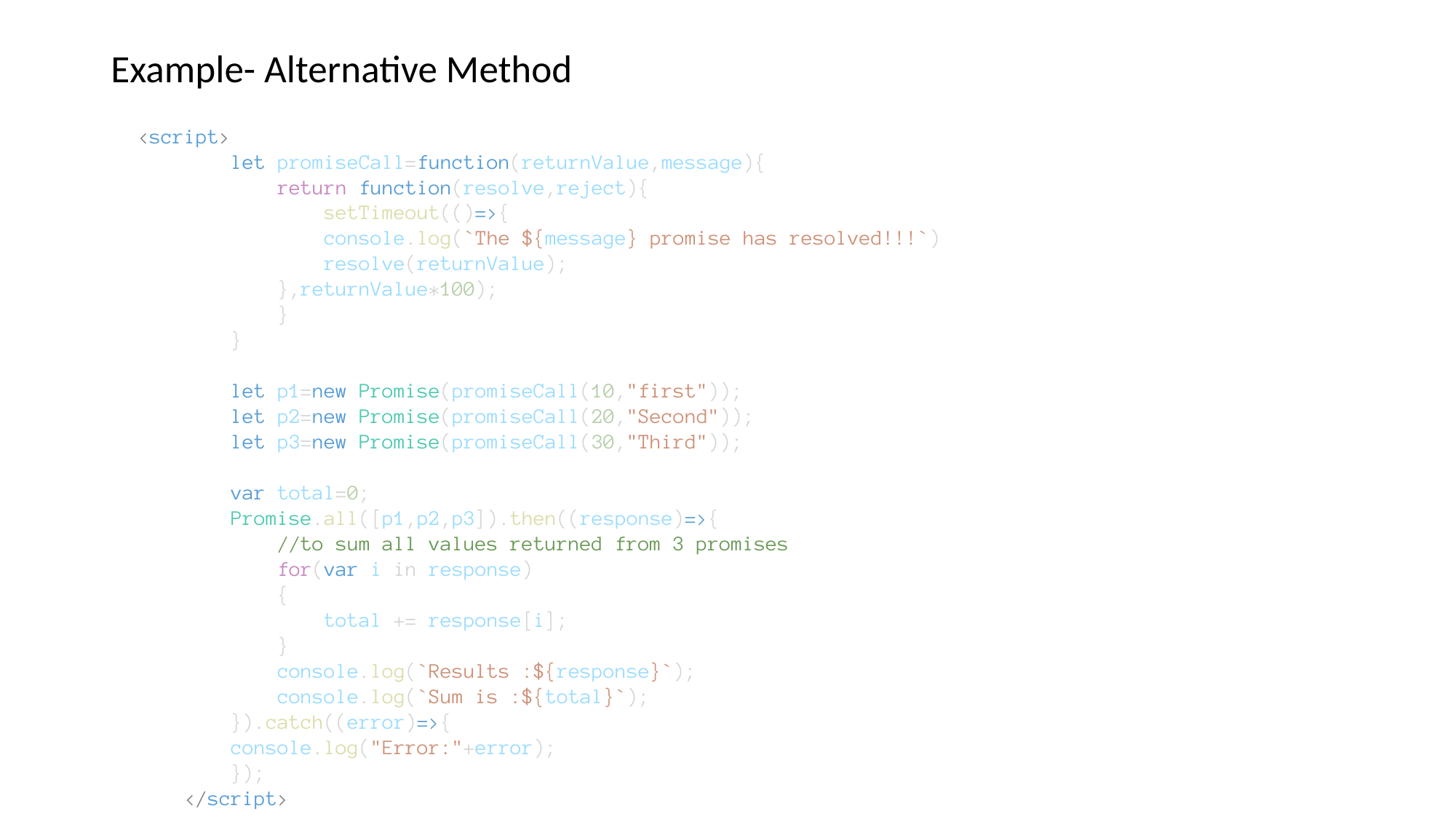

# Example- Alternative Method
<script>
        let promiseCall=function(returnValue,message){
            return function(resolve,reject){
                setTimeout(()=>{
                console.log(`The ${message} promise has resolved!!!`)
                resolve(returnValue);
            },returnValue*100);
            }
        }

        let p1=new Promise(promiseCall(10,"first"));
        let p2=new Promise(promiseCall(20,"Second"));
        let p3=new Promise(promiseCall(30,"Third"));
        var total=0;
        Promise.all([p1,p2,p3]).then((response)=>{
            //to sum all values returned from 3 promises
            for(var i in response)
            {
                total += response[i];
            }
            console.log(`Results :${response}`);
            console.log(`Sum is :${total}`);
        }).catch((error)=>{
        console.log("Error:"+error);
        });
    </script>